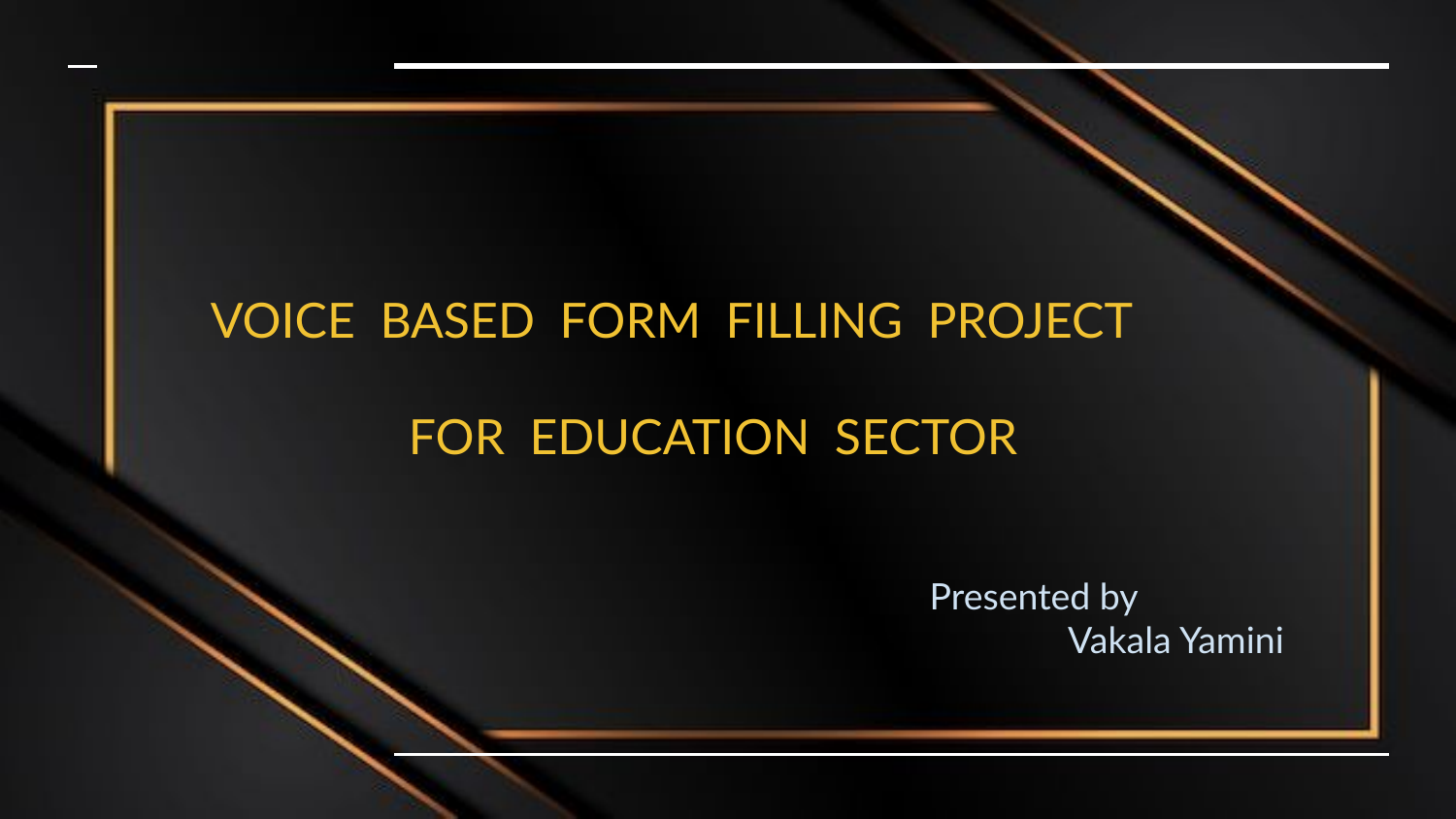

VOICE  BASED  FORM  FILLING  PROJECT

                FOR  EDUCATION  SECTOR
Presented by
               Vakala Yamini